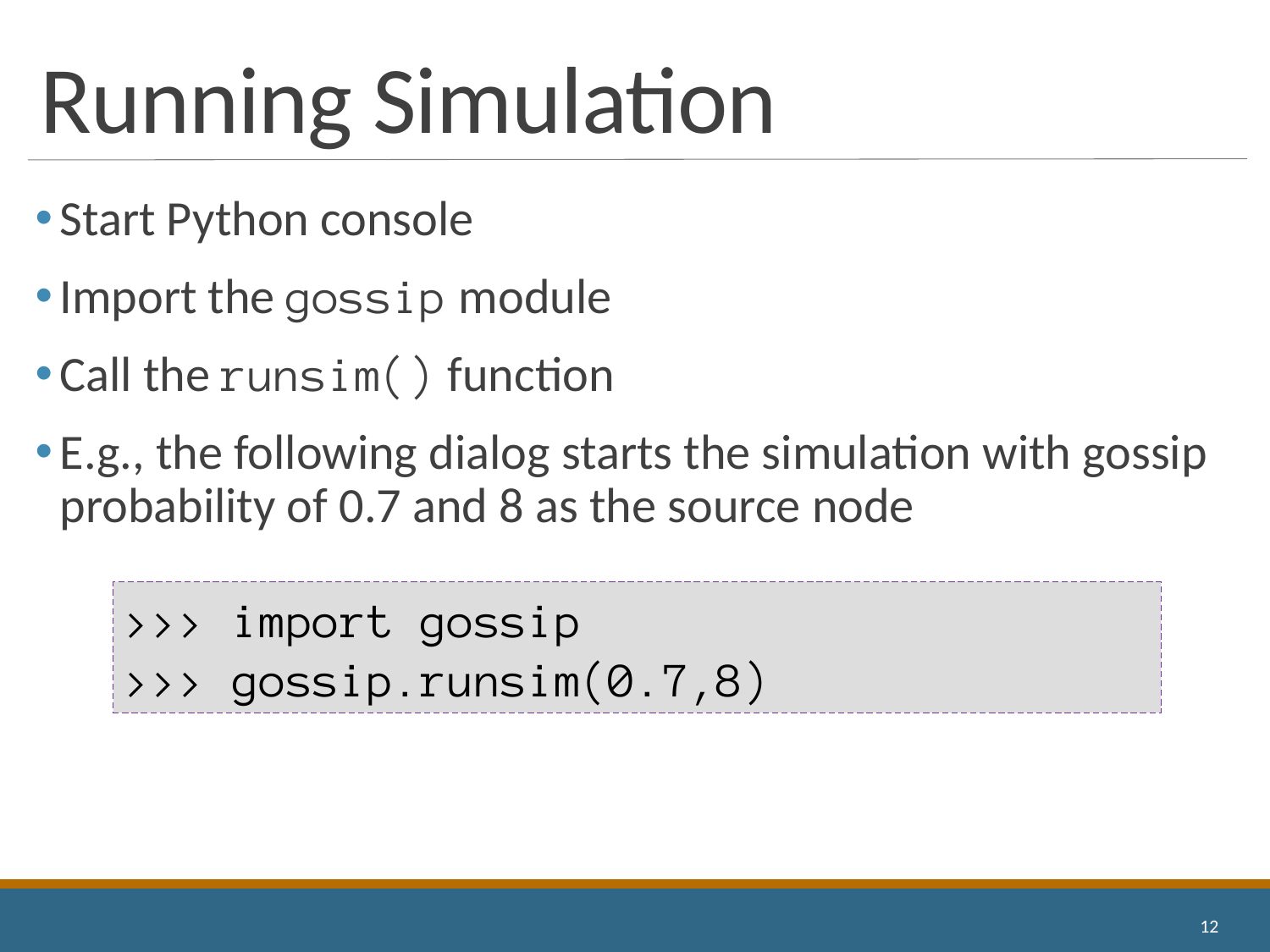

# Running Simulation
Start Python console
Import the gossip module
Call the runsim() function
E.g., the following dialog starts the simulation with gossip probability of 0.7 and 8 as the source node
>>> import gossip
>>> gossip.runsim(0.7,8)